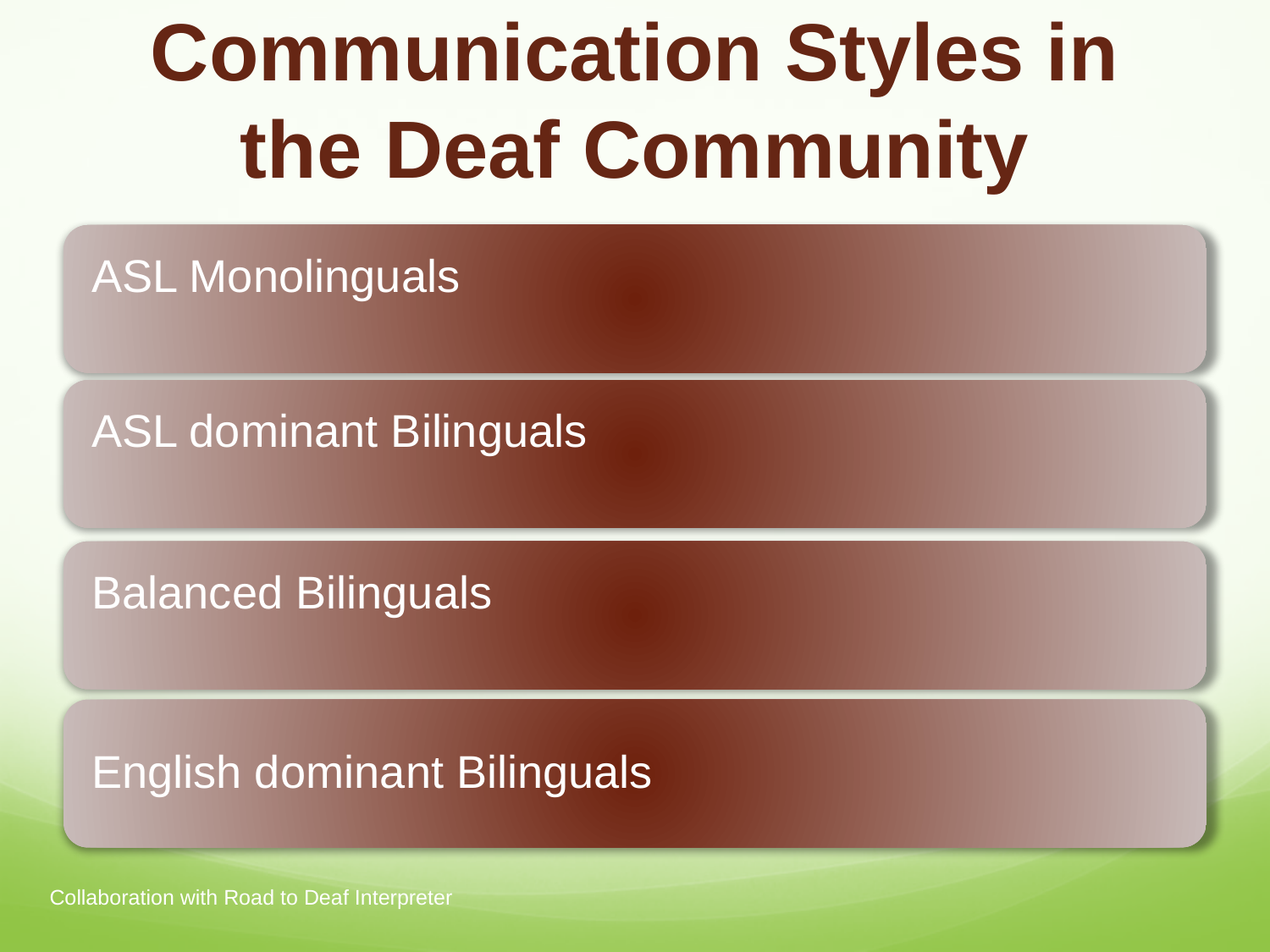

# Communication Styles in the Deaf Community
ASL Monolinguals

ASL dominant Bilinguals

Balanced Bilinguals

English dominant Bilinguals
Collaboration with Road to Deaf Interpreter